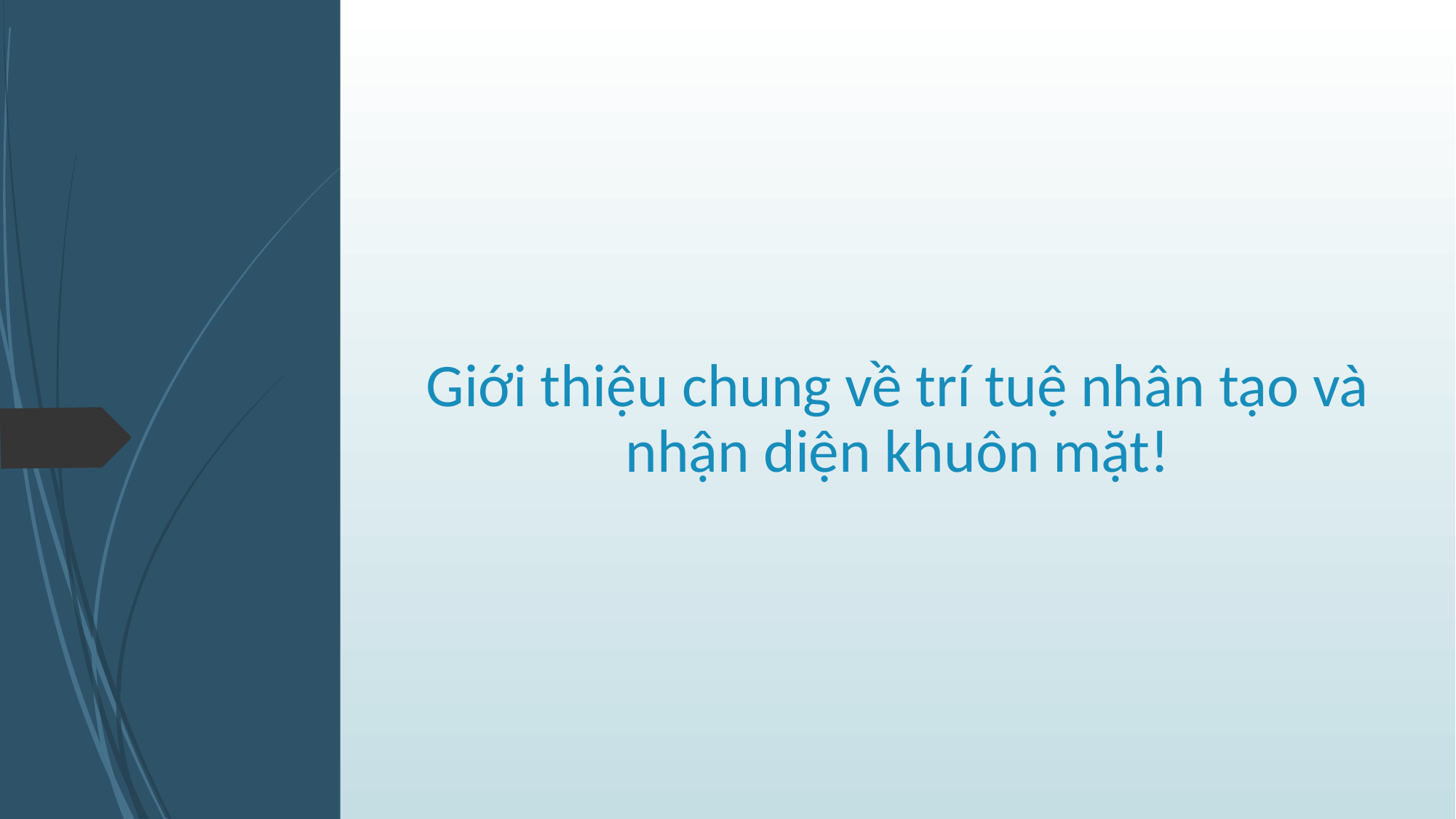

# Giới thiệu chung về trí tuệ nhân tạo và nhận diện khuôn mặt!